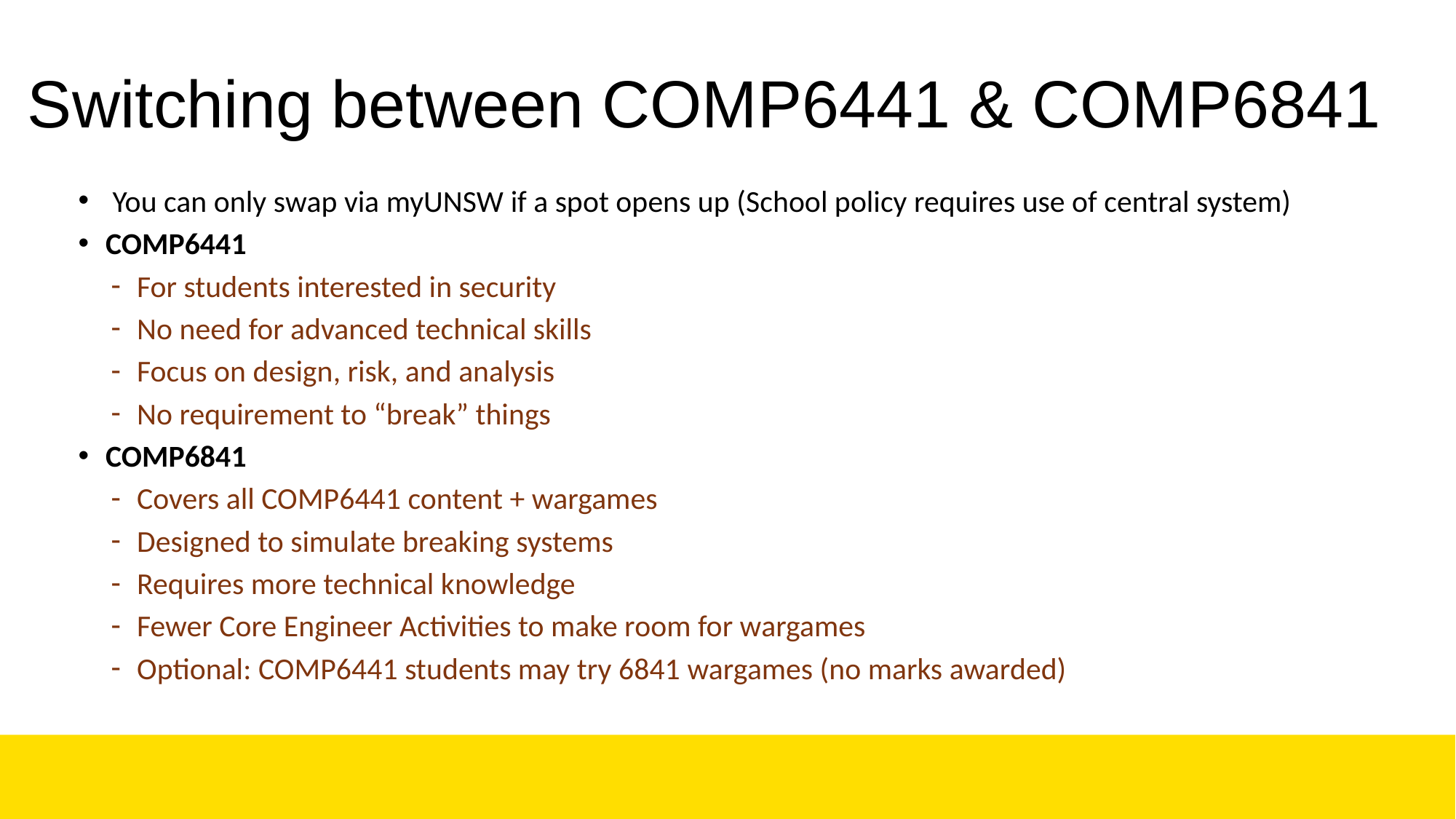

Switching between COMP6441 & COMP6841
You can only swap via myUNSW if a spot opens up (School policy requires use of central system)
COMP6441
For students interested in security
No need for advanced technical skills
Focus on design, risk, and analysis
No requirement to “break” things
COMP6841
Covers all COMP6441 content + wargames
Designed to simulate breaking systems
Requires more technical knowledge
Fewer Core Engineer Activities to make room for wargames
Optional: COMP6441 students may try 6841 wargames (no marks awarded)

Rahat Masood, Security Engineering & Cyber Security
4